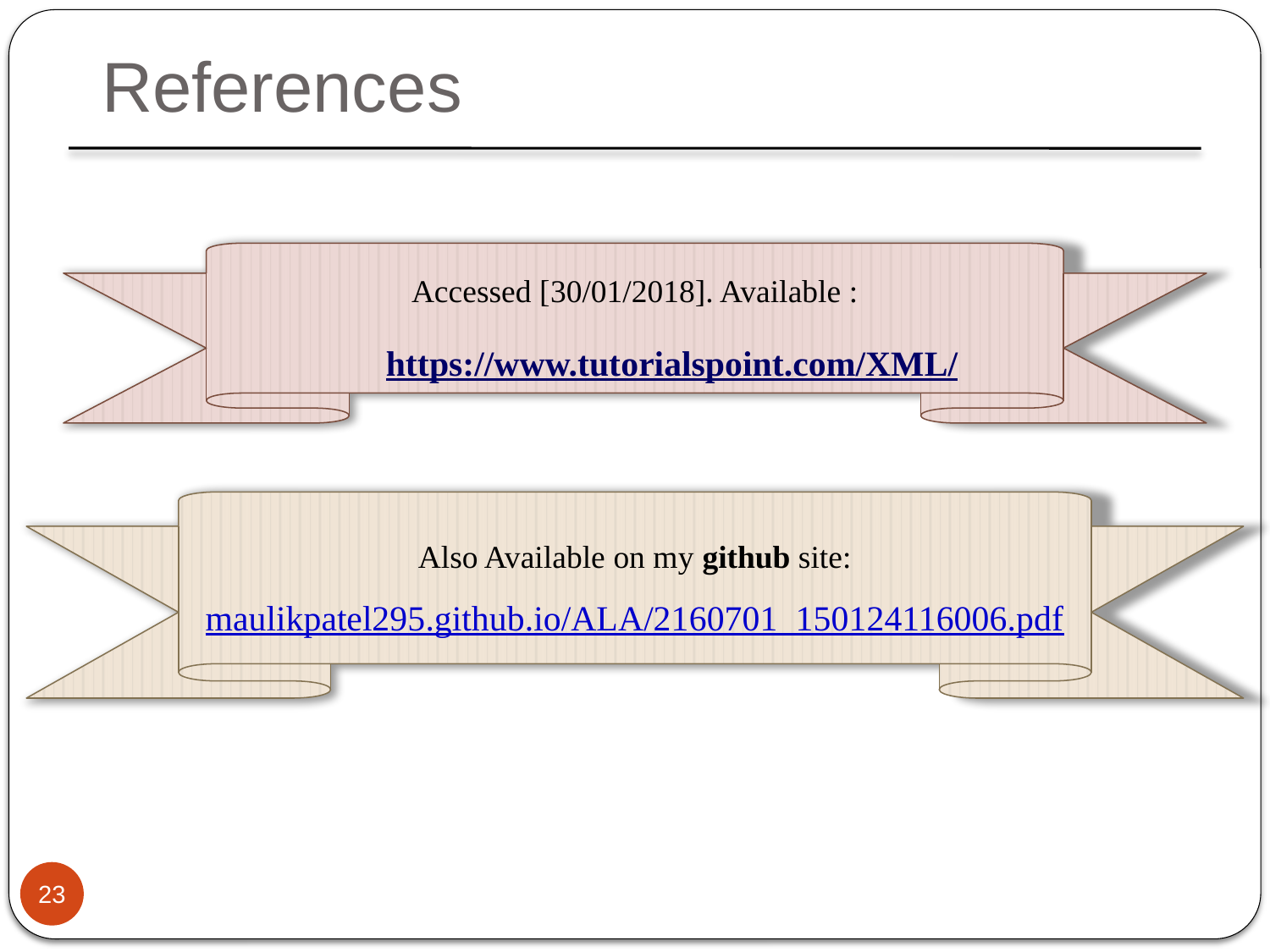

References
Accessed [30/01/2018]. Available :
 https://www.tutorialspoint.com/XML/
Also Available on my github site:
maulikpatel295.github.io/ALA/2160701_150124116006.pdf
23